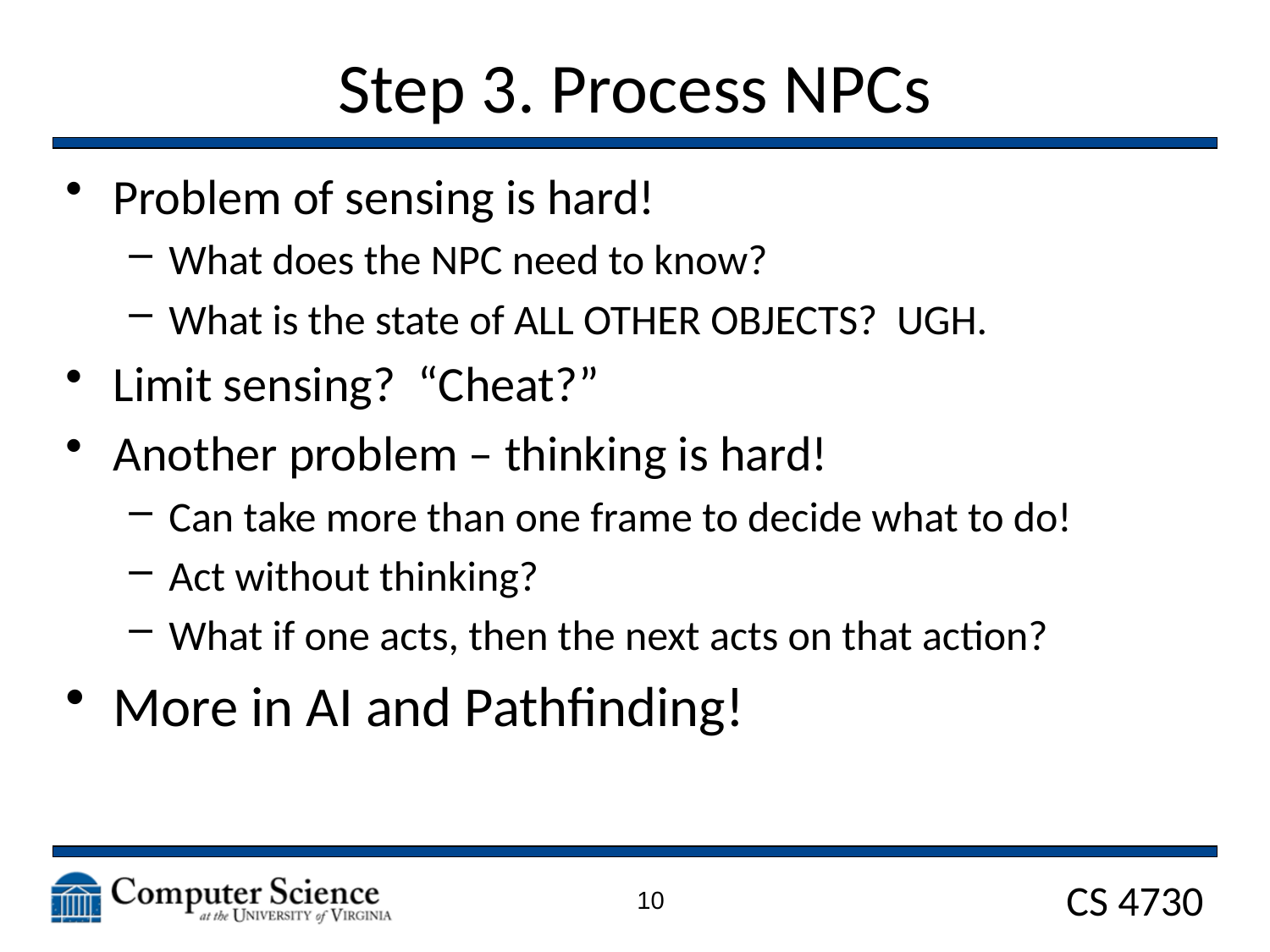

# Step 3. Process NPCs
Problem of sensing is hard!
What does the NPC need to know?
What is the state of ALL OTHER OBJECTS?  UGH.
Limit sensing?  “Cheat?”
Another problem – thinking is hard!
Can take more than one frame to decide what to do!
Act without thinking?
What if one acts, then the next acts on that action?
More in AI and Pathfinding!
10